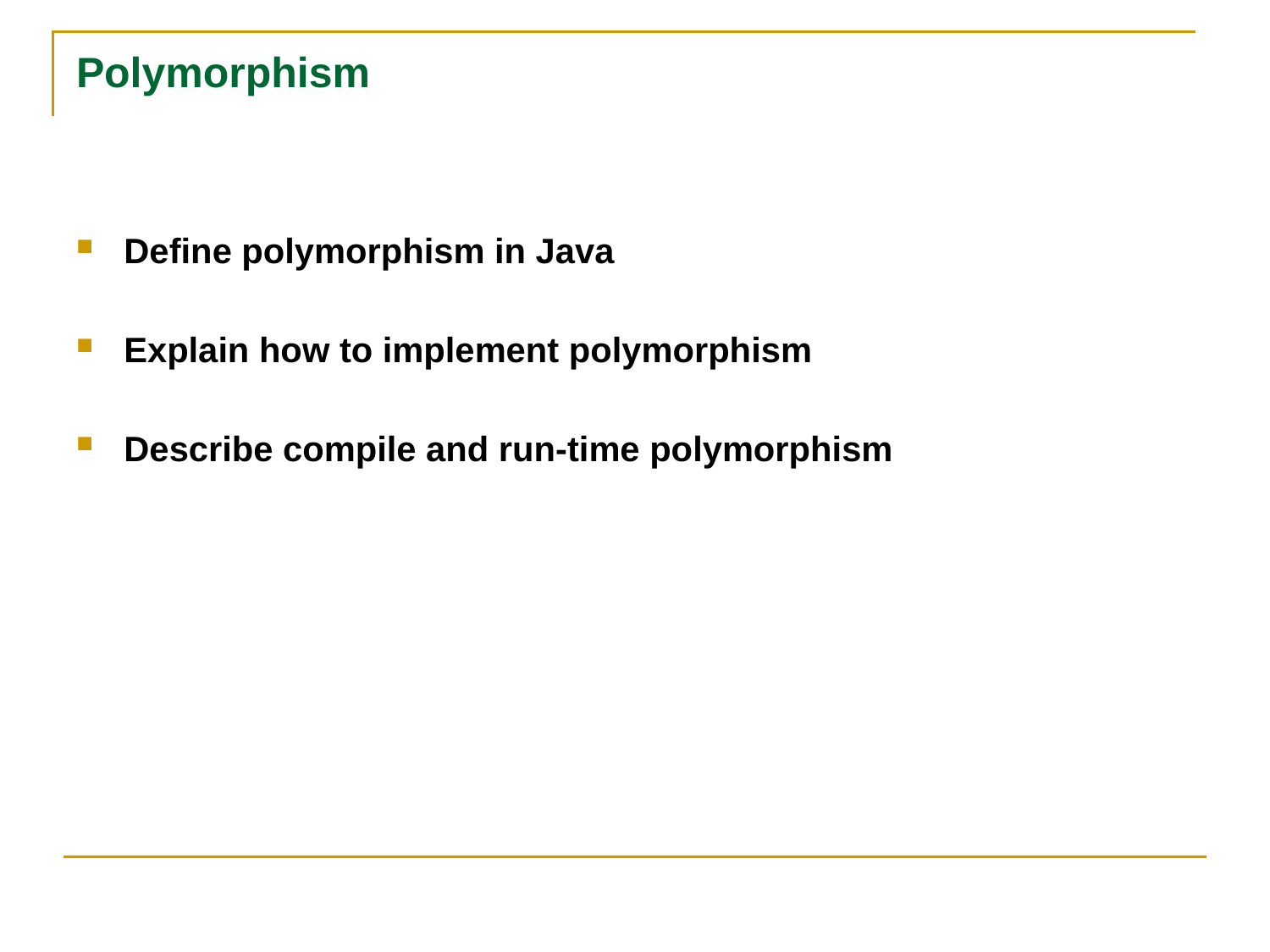

# Polymorphism
Define polymorphism in Java

Explain how to implement polymorphism

Describe compile and run-time polymorphism